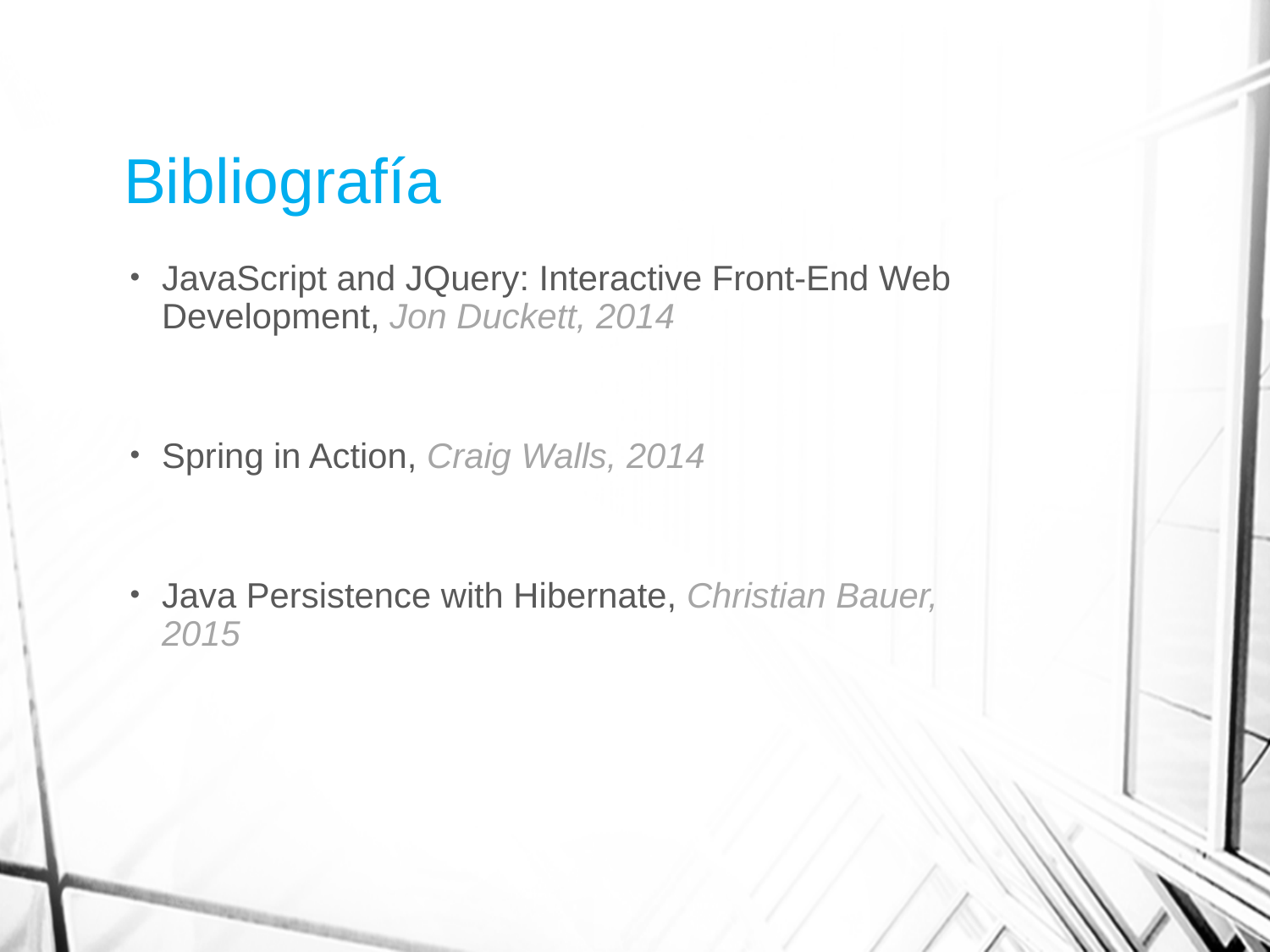

# Bibliografía
JavaScript and JQuery: Interactive Front-End Web Development, Jon Duckett, 2014

Spring in Action, Craig Walls, 2014

Java Persistence with Hibernate, Christian Bauer, 2015